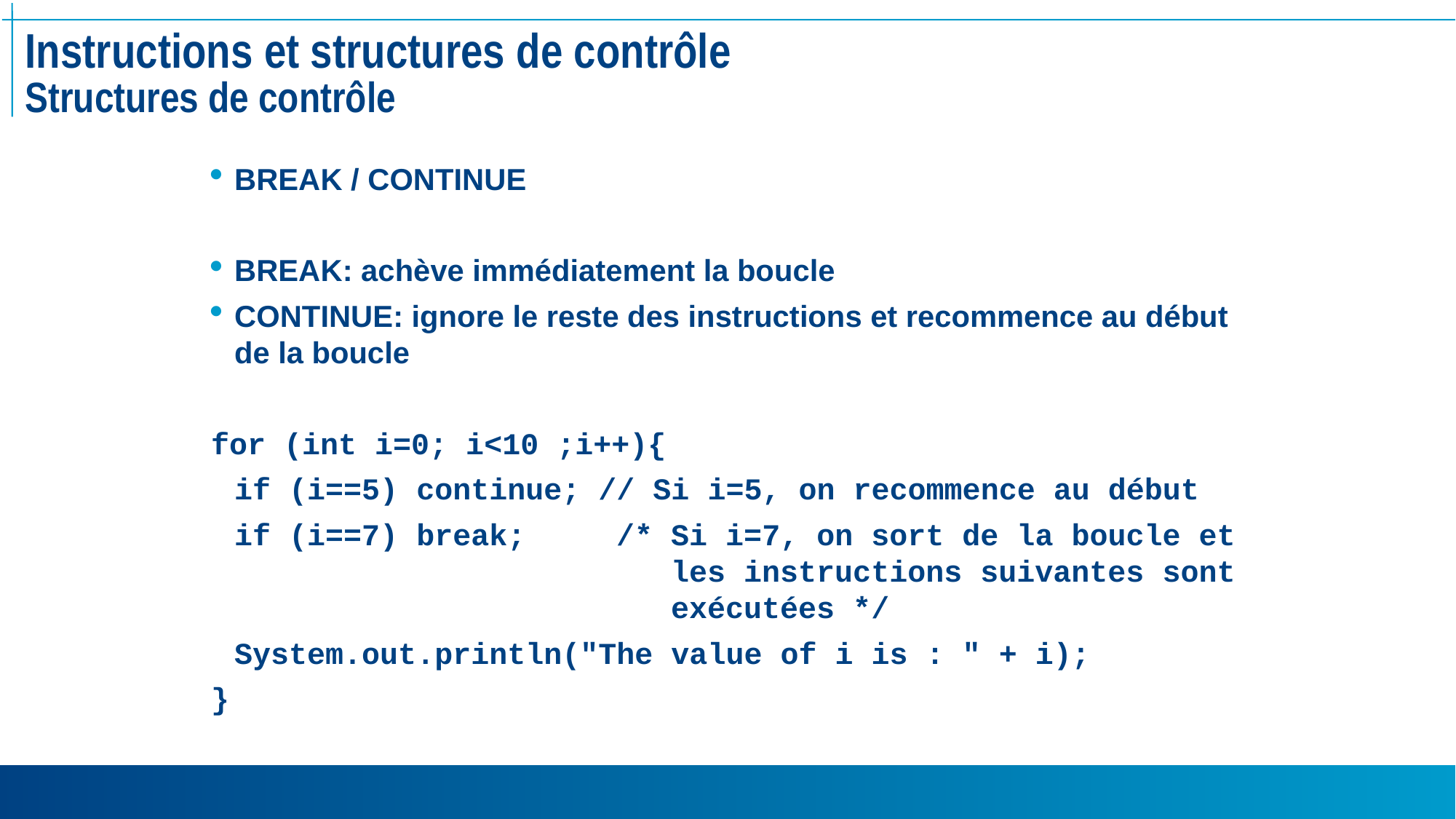

# Instructions et structures de contrôle Structures de contrôle
BREAK / CONTINUE

BREAK: achève immédiatement la boucle
CONTINUE: ignore le reste des instructions et recommence au début de la boucle

for (int i=0; i<10 ;i++){
	if (i==5) continue; // Si i=5, on recommence au début
	if (i==7) break;	   /* Si i=7, on sort de la boucle et
				les instructions suivantes sont
				exécutées */
	System.out.println("The value of i is : " + i);
}